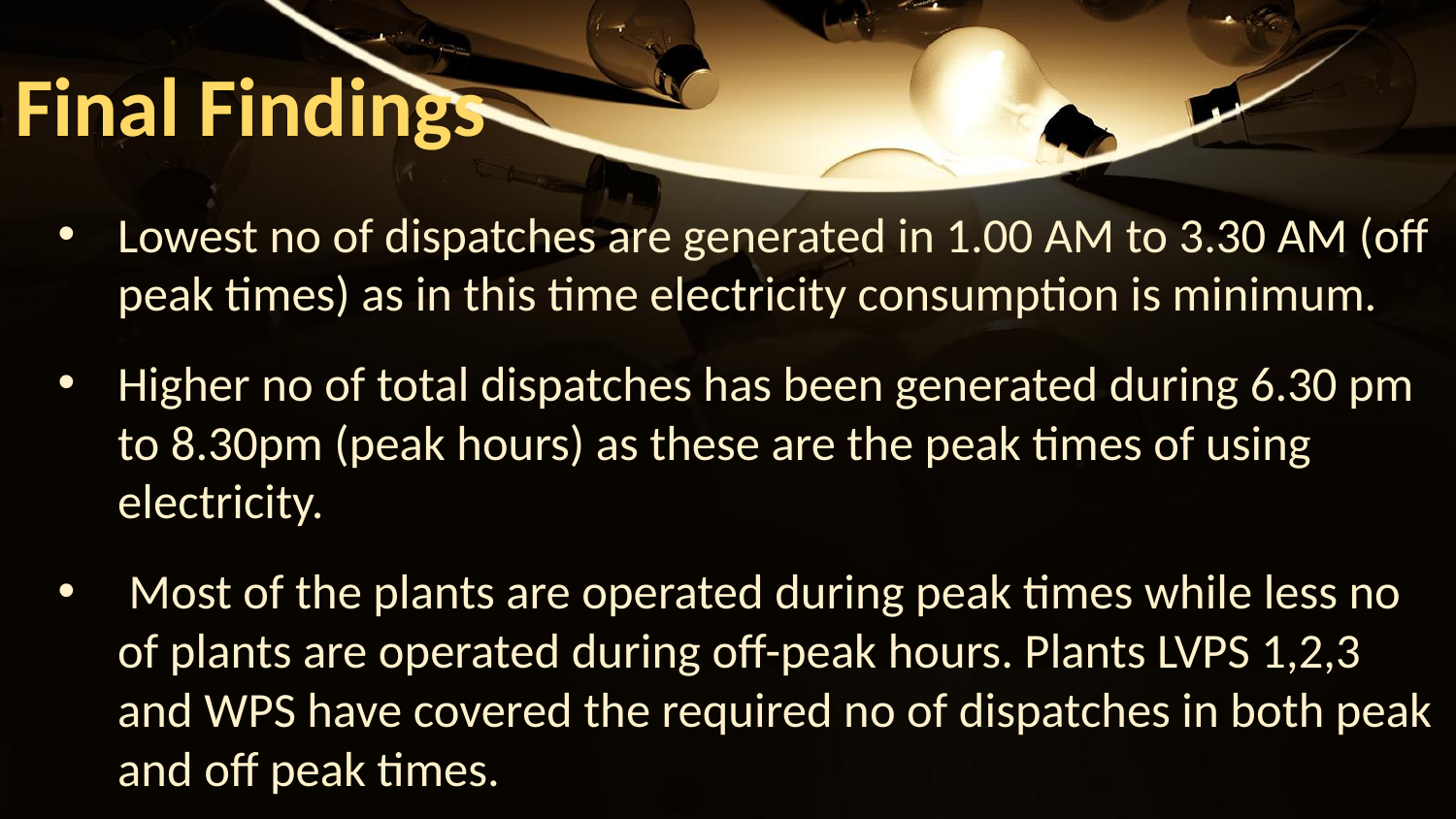

Final Findings
Lowest no of dispatches are generated in 1.00 AM to 3.30 AM (off peak times) as in this time electricity consumption is minimum.

Higher no of total dispatches has been generated during 6.30 pm to 8.30pm (peak hours) as these are the peak times of using electricity.

 Most of the plants are operated during peak times while less no of plants are operated during off-peak hours. Plants LVPS 1,2,3 and WPS have covered the required no of dispatches in both peak and off peak times.